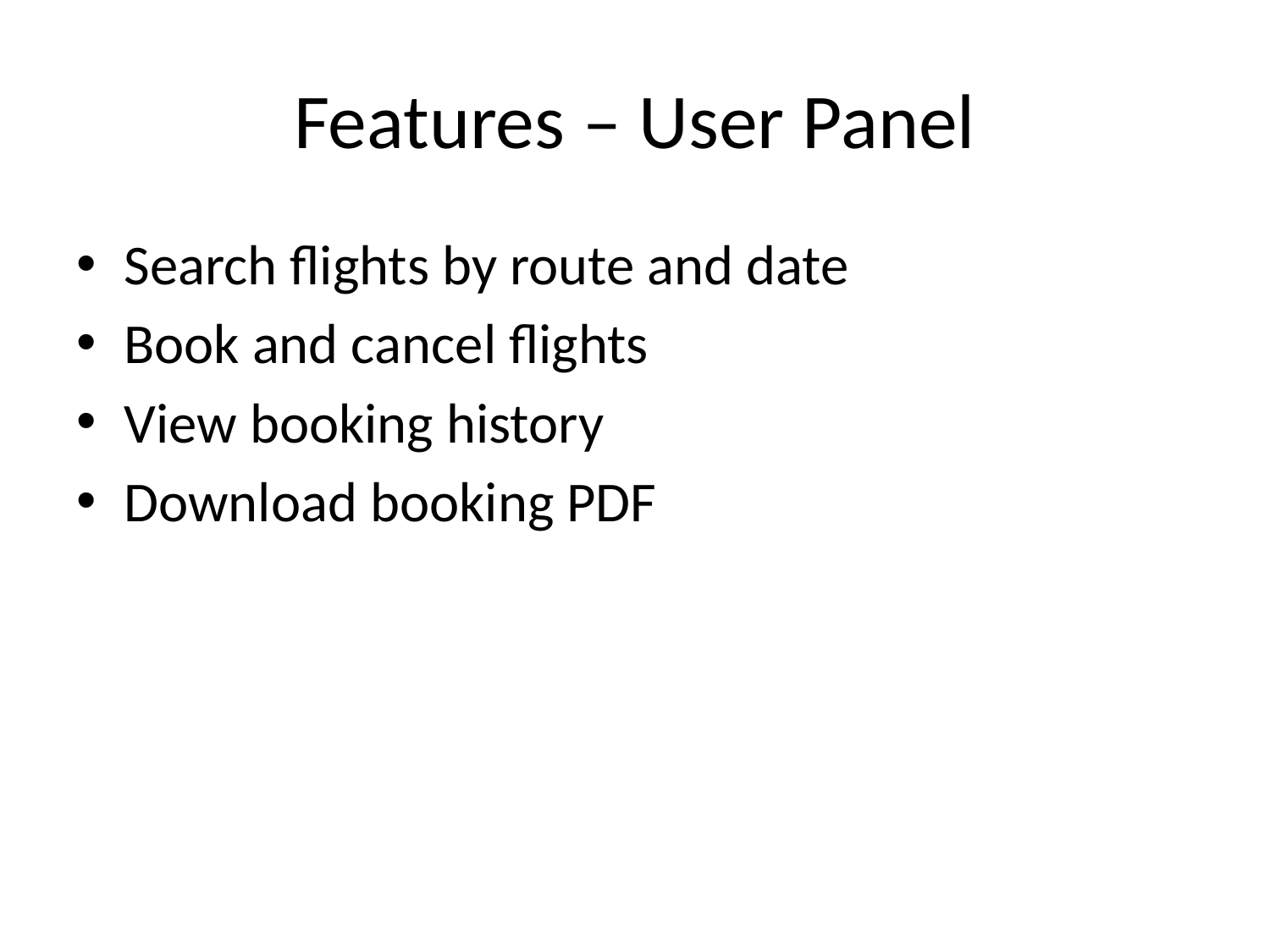

# Features – User Panel
Search flights by route and date
Book and cancel flights
View booking history
Download booking PDF